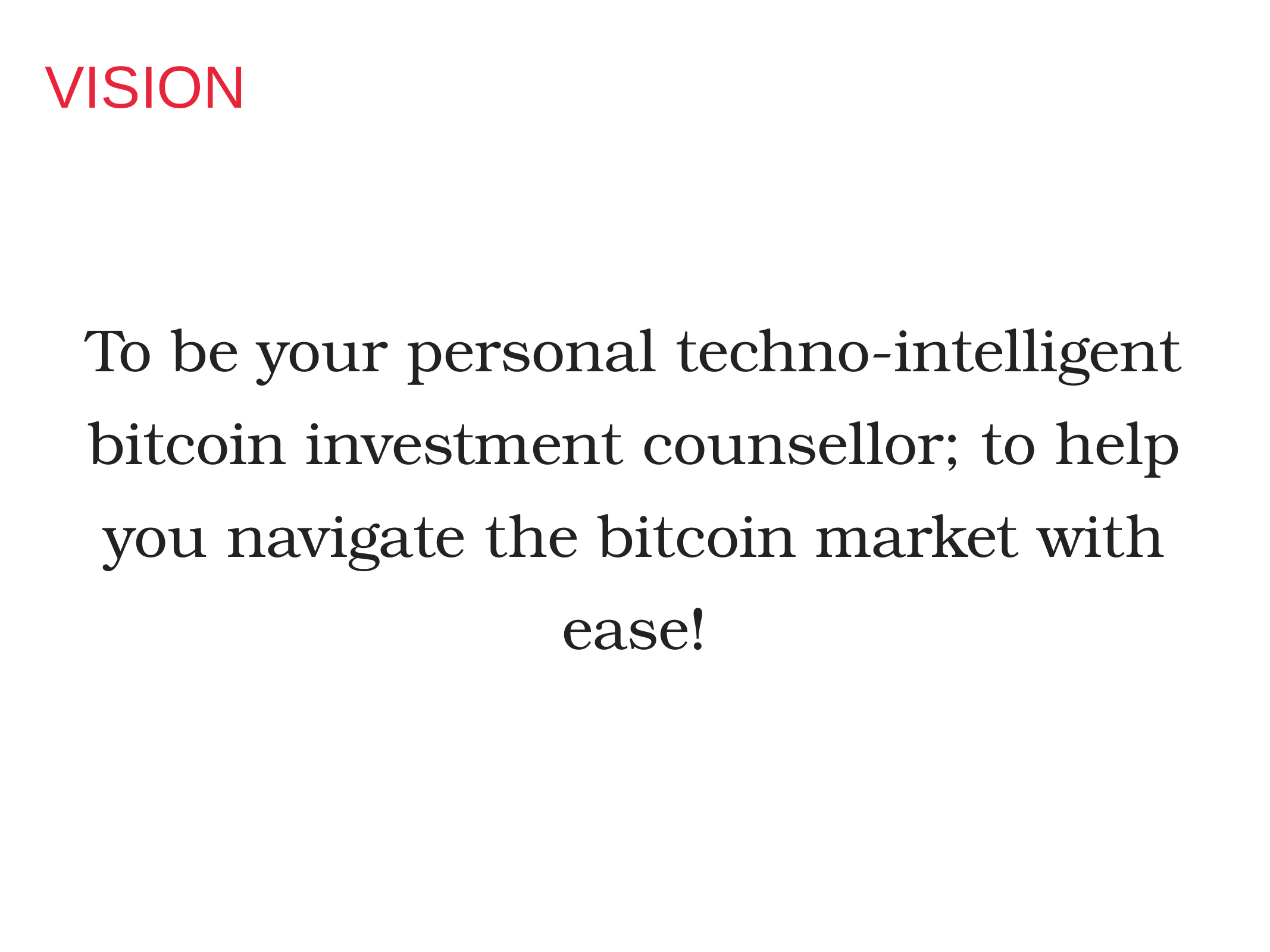

VISION
To be your personal techno-intelligent bitcoin investment counsellor; to help you navigate the bitcoin market with ease!